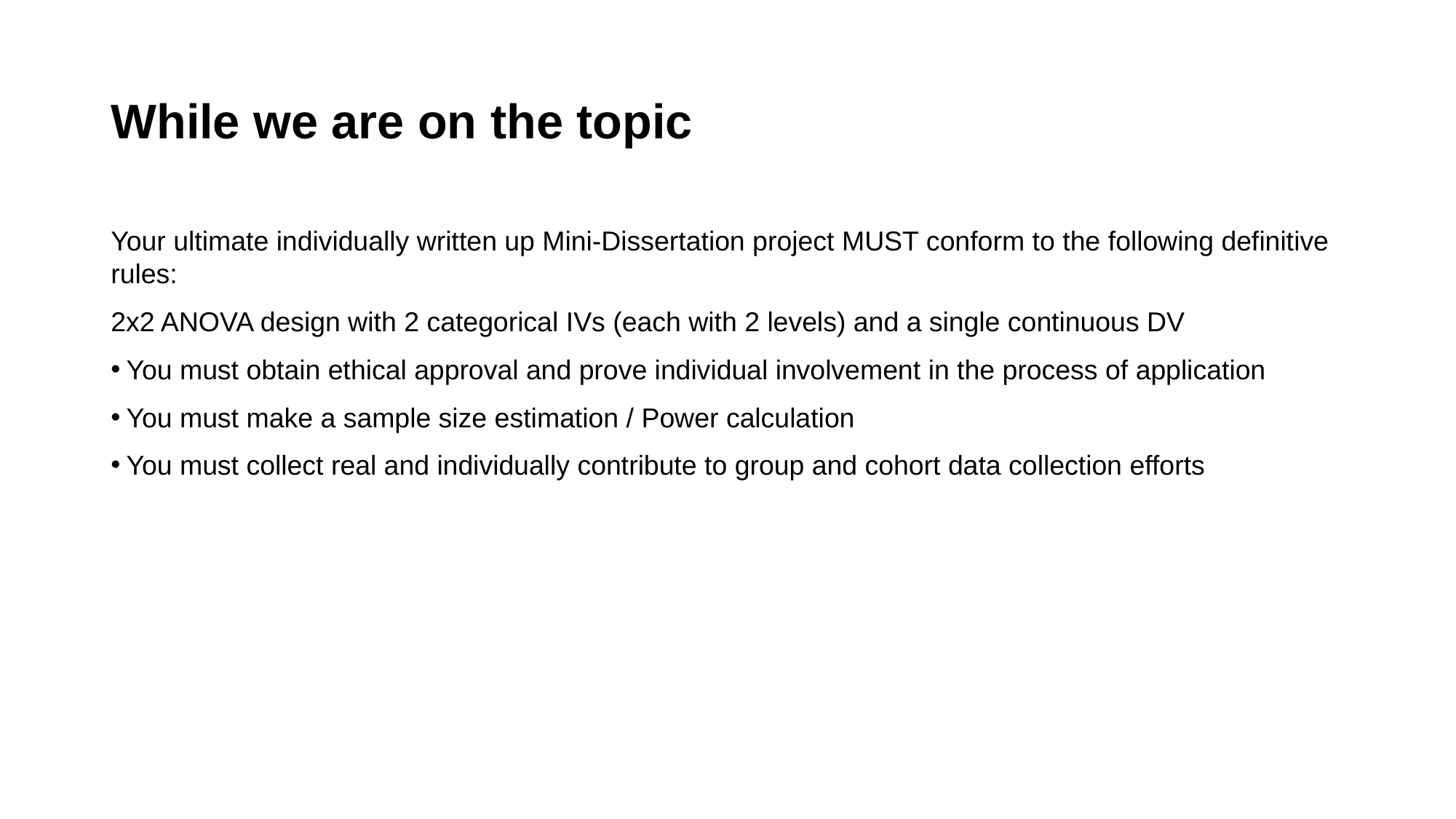

# While we are on the topic
Your ultimate individually written up Mini-Dissertation project MUST conform to the following definitive rules:
2x2 ANOVA design with 2 categorical IVs (each with 2 levels) and a single continuous DV
You must obtain ethical approval and prove individual involvement in the process of application
You must make a sample size estimation / Power calculation
You must collect real and individually contribute to group and cohort data collection efforts